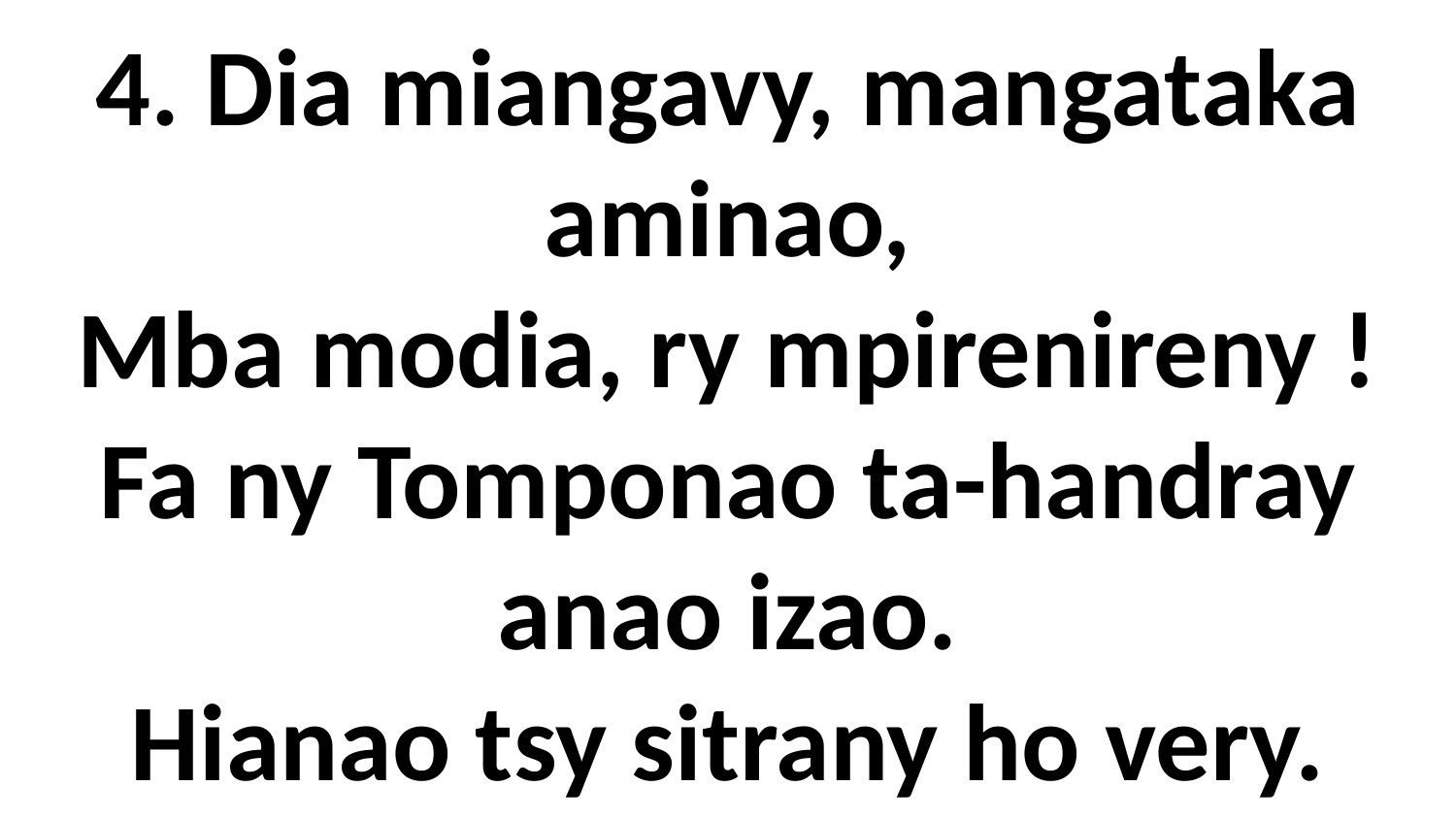

# 4. Dia miangavy, mangataka aminao, Mba modia, ry mpirenireny ! Fa ny Tomponao ta-handray anao izao. Hianao tsy sitrany ho very.